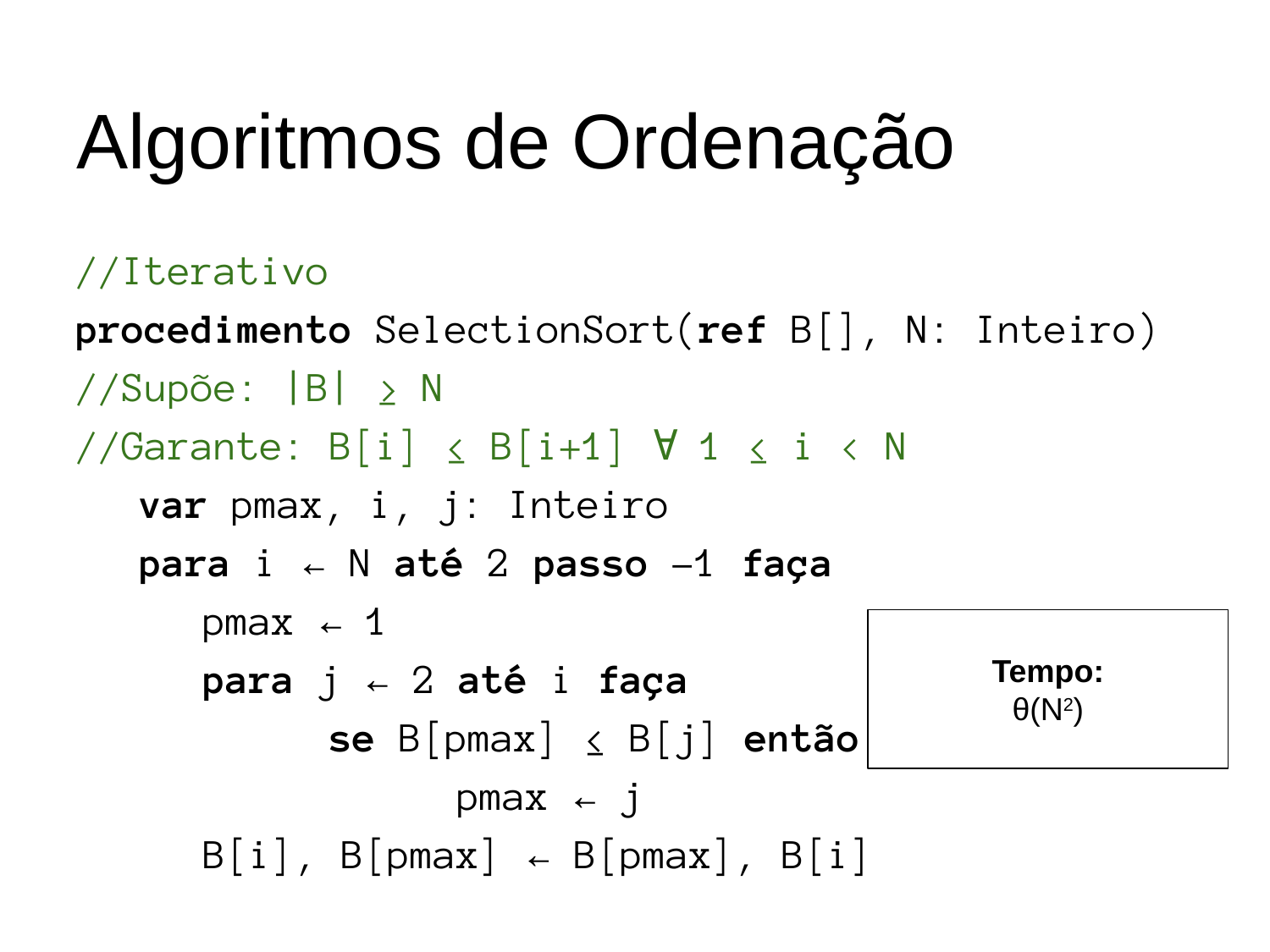

# Algoritmos de Ordenação
//Iterativo
procedimento SelectionSort(ref B[], N: Inteiro)
//Supõe: |B| ≥ N
//Garante: B[i] ≤ B[i+1] ∀ 1 ≤ i < N
var pmax, i, j: Inteiro
para i ← N até 2 passo -1 faça
	pmax ← 1
para j ← 2 até i faça
		se B[pmax] ≤ B[j] então
			pmax ← j
	B[i], B[pmax] ← B[pmax], B[i]
Tempo:
θ(N2)